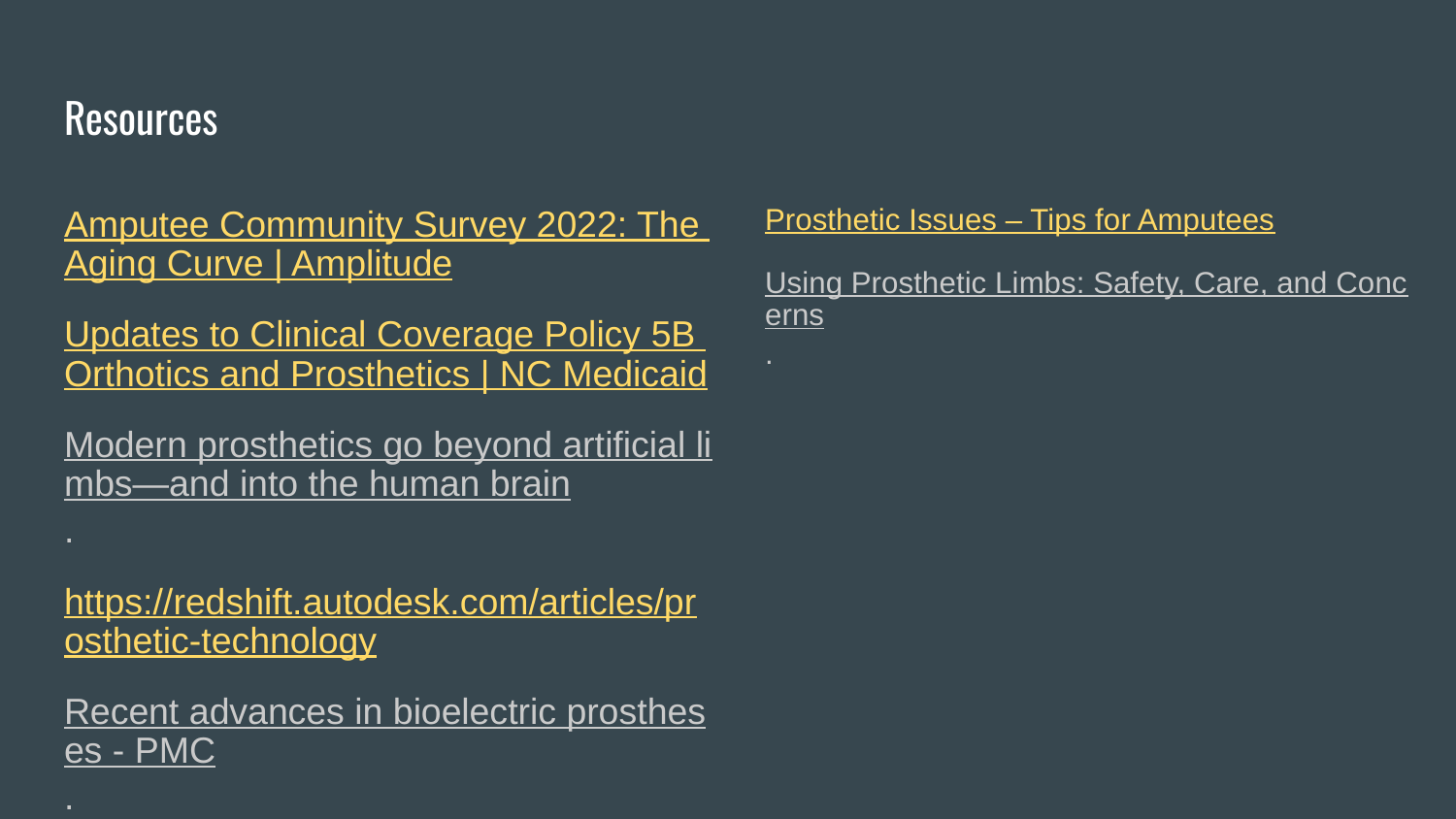

# Resources
Amputee Community Survey 2022: The Aging Curve | Amplitude
Updates to Clinical Coverage Policy 5B Orthotics and Prosthetics | NC Medicaid
Modern prosthetics go beyond artificial limbs—and into the human brain.
https://redshift.autodesk.com/articles/prosthetic-technology
Recent advances in bioelectric prostheses - PMC.

Prosthetic Issues – Tips for Amputees
Using Prosthetic Limbs: Safety, Care, and Concerns.